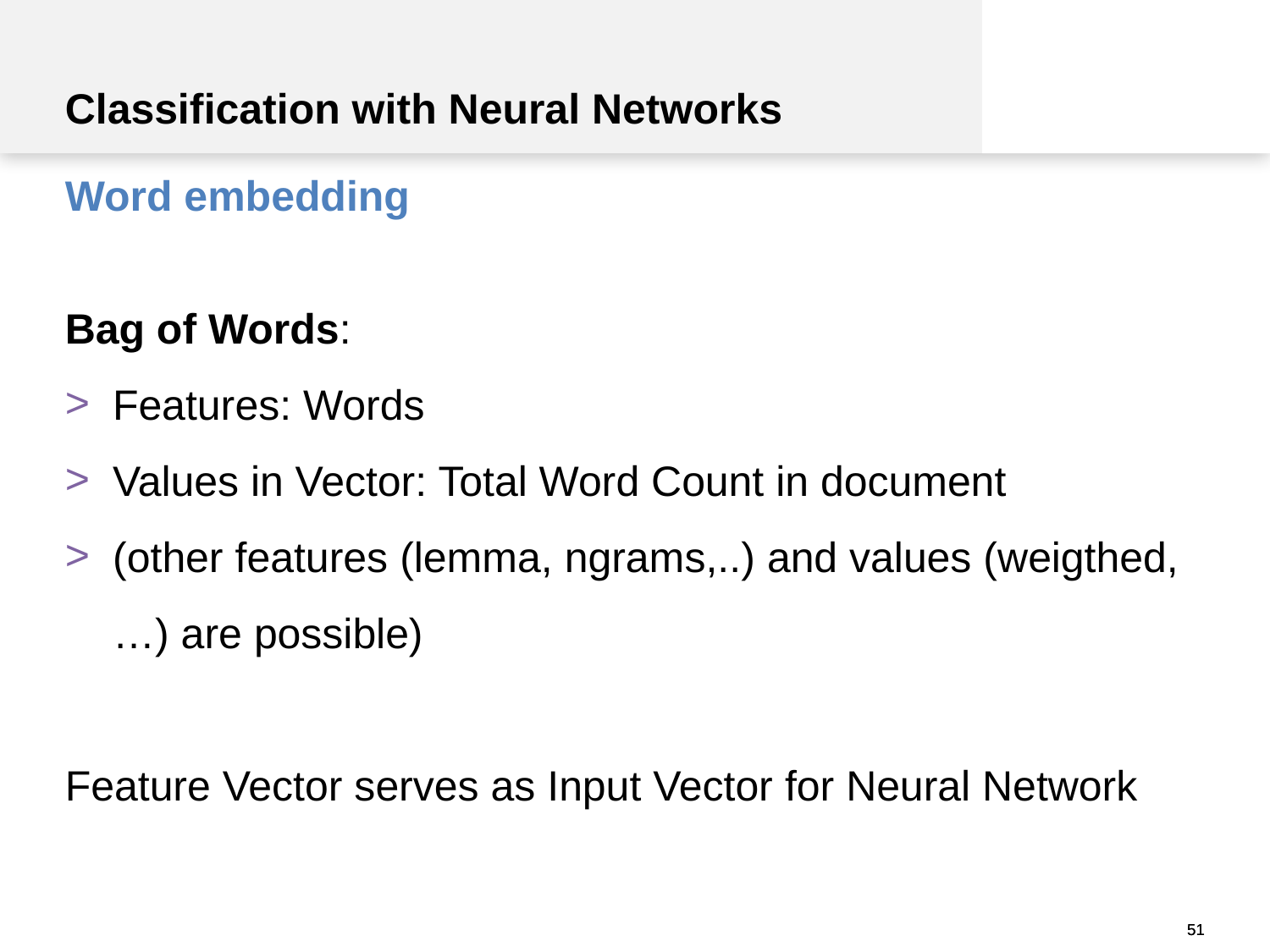

Classification with Neural Networks
Word embedding
Bag of Words:
Features: Words
Values in Vector: Total Word Count in document
(other features (lemma, ngrams,..) and values (weigthed,…) are possible)

Feature Vector serves as Input Vector for Neural Network